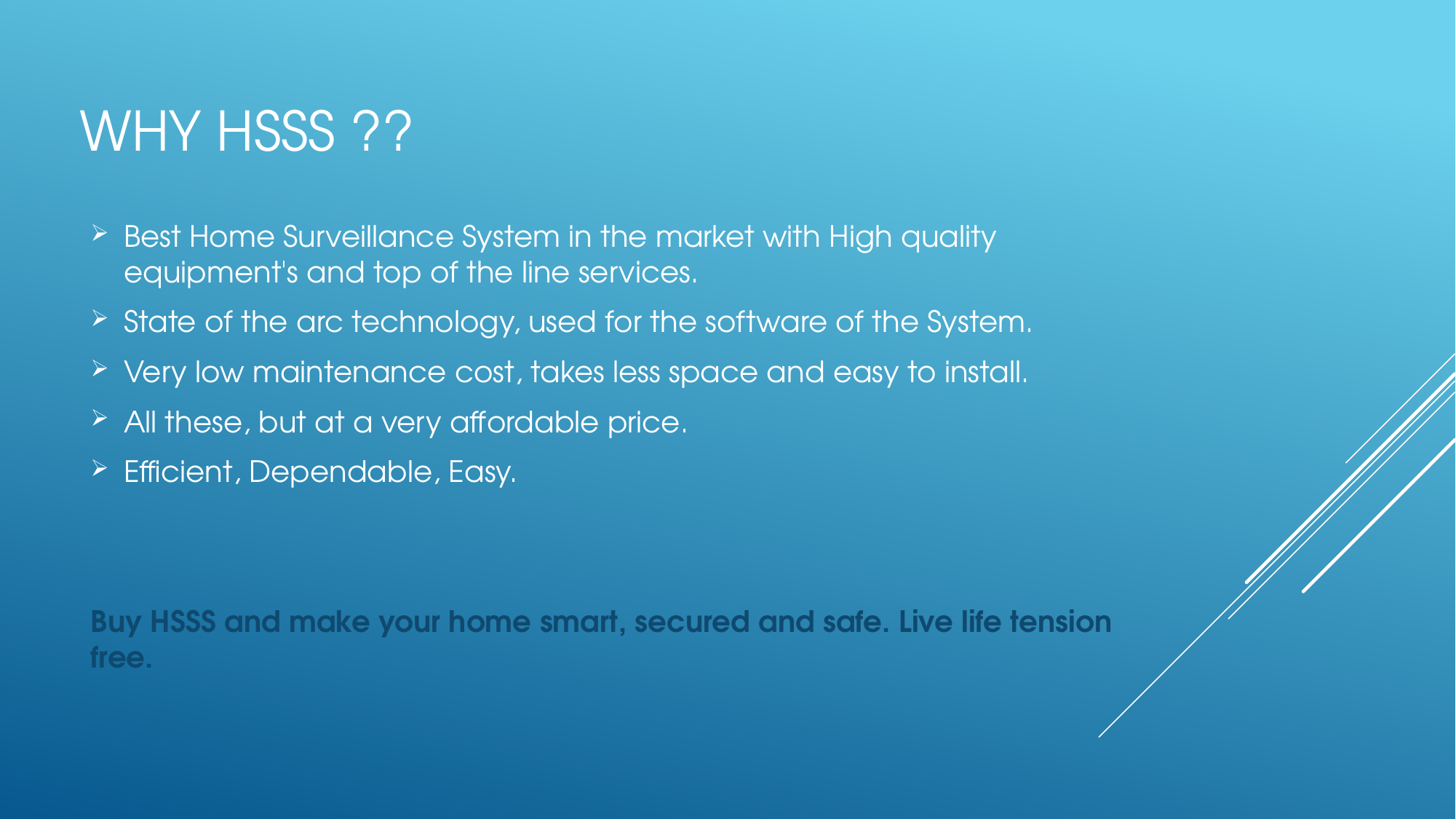

# Why HSSs ??
Best Home Surveillance System in the market with High quality equipment's and top of the line services.
State of the arc technology, used for the software of the System.
Very low maintenance cost, takes less space and easy to install.
All these, but at a very affordable price.
Efficient, Dependable, Easy.

Buy HSSS and make your home smart, secured and safe. Live life tension free.